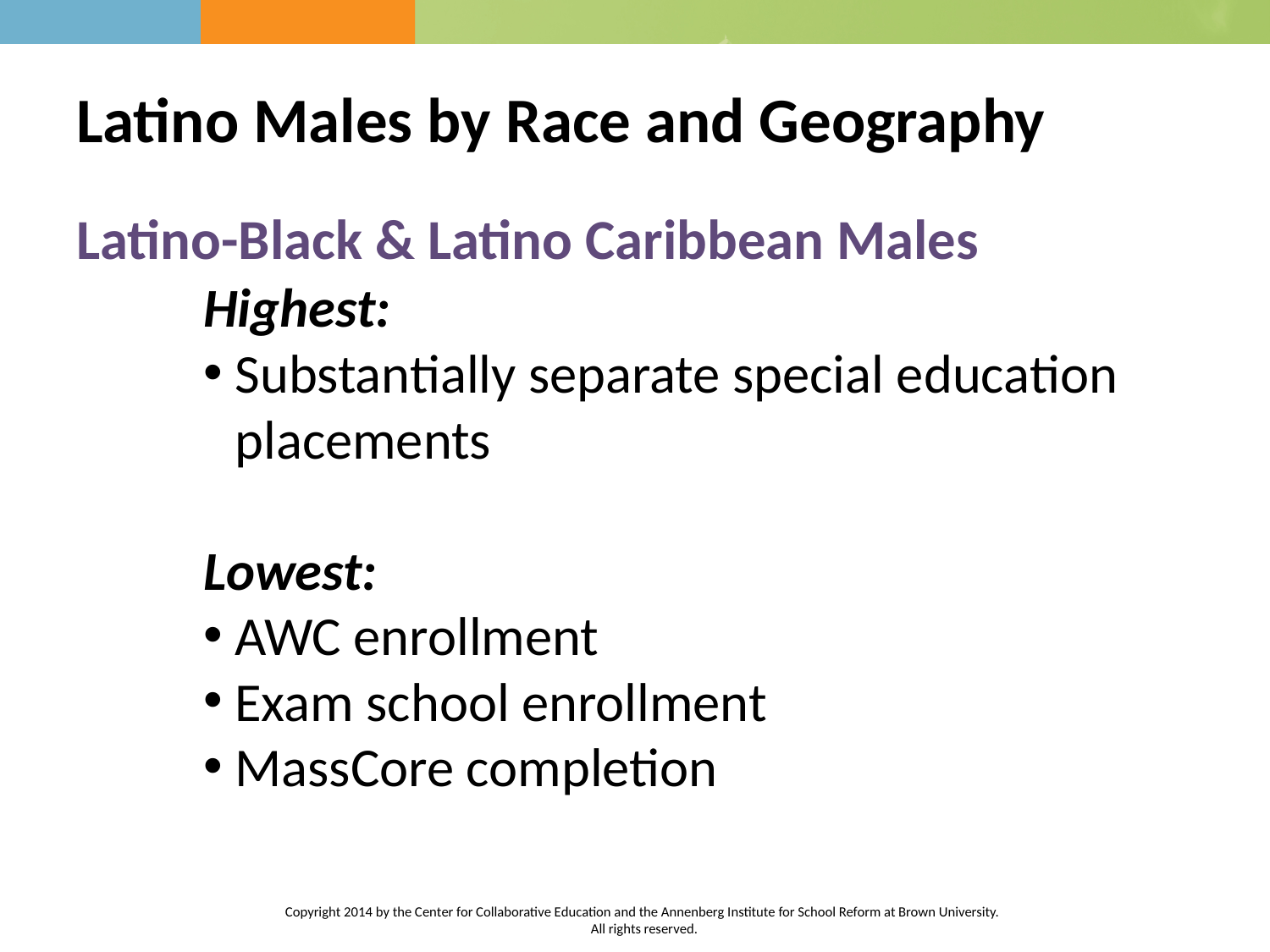

# Latino Males by Race and Geography
Latino-Black & Latino Caribbean Males
	Highest:
Substantially separate special education placements

	Lowest:
AWC enrollment
Exam school enrollment
MassCore completion